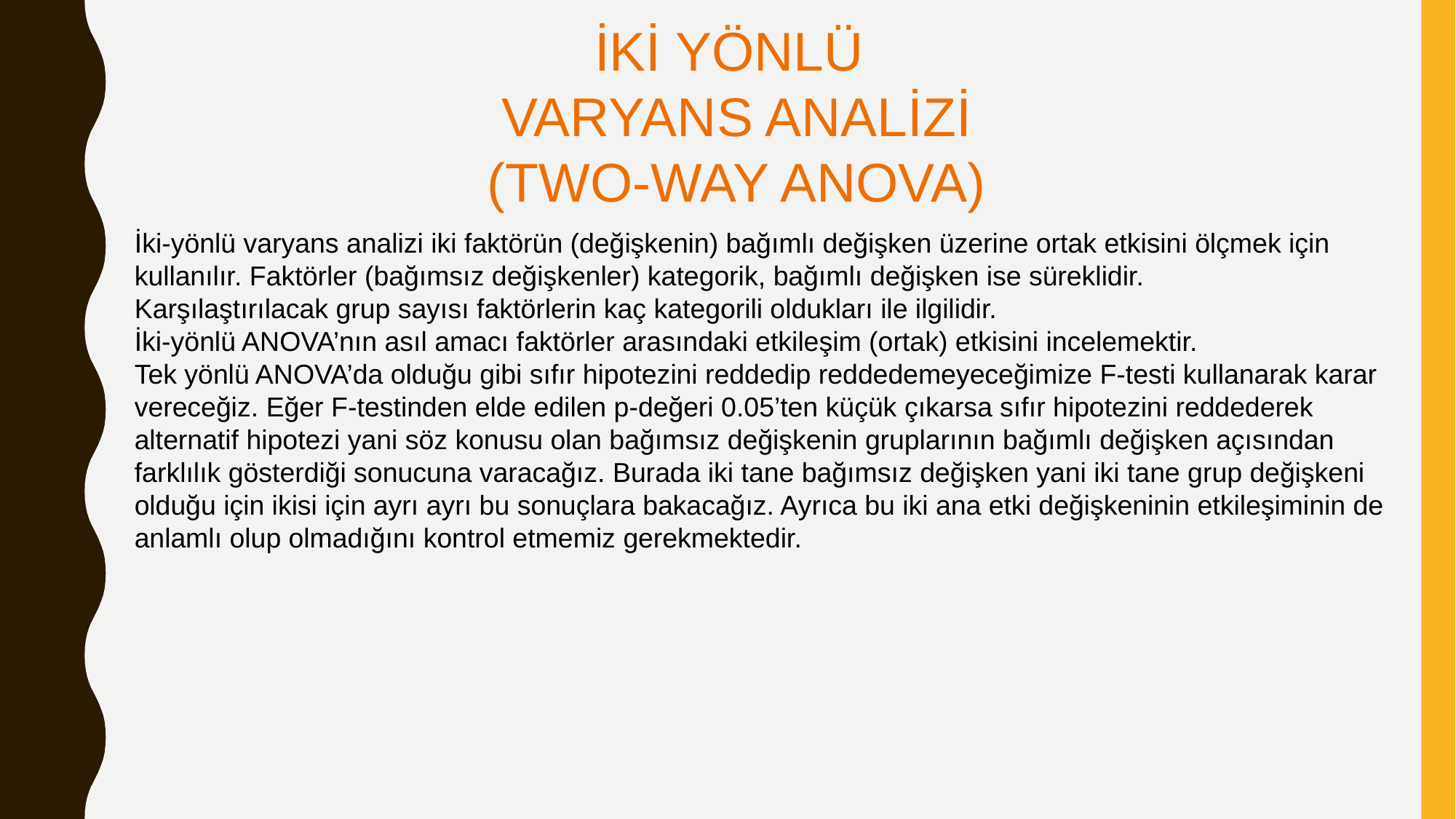

İKİ YÖNLÜ
VARYANS ANALİZİ
(TWO-WAY ANOVA)
İki-yönlü varyans analizi iki faktörün (değişkenin) bağımlı değişken üzerine ortak etkisini ölçmek için kullanılır. Faktörler (bağımsız değişkenler) kategorik, bağımlı değişken ise süreklidir.
Karşılaştırılacak grup sayısı faktörlerin kaç kategorili oldukları ile ilgilidir.
İki-yönlü ANOVA’nın asıl amacı faktörler arasındaki etkileşim (ortak) etkisini incelemektir.
Tek yönlü ANOVA’da olduğu gibi sıfır hipotezini reddedip reddedemeyeceğimize F-testi kullanarak karar vereceğiz. Eğer F-testinden elde edilen p-değeri 0.05’ten küçük çıkarsa sıfır hipotezini reddederek alternatif hipotezi yani söz konusu olan bağımsız değişkenin gruplarının bağımlı değişken açısından farklılık gösterdiği sonucuna varacağız. Burada iki tane bağımsız değişken yani iki tane grup değişkeni olduğu için ikisi için ayrı ayrı bu sonuçlara bakacağız. Ayrıca bu iki ana etki değişkeninin etkileşiminin de anlamlı olup olmadığını kontrol etmemiz gerekmektedir.